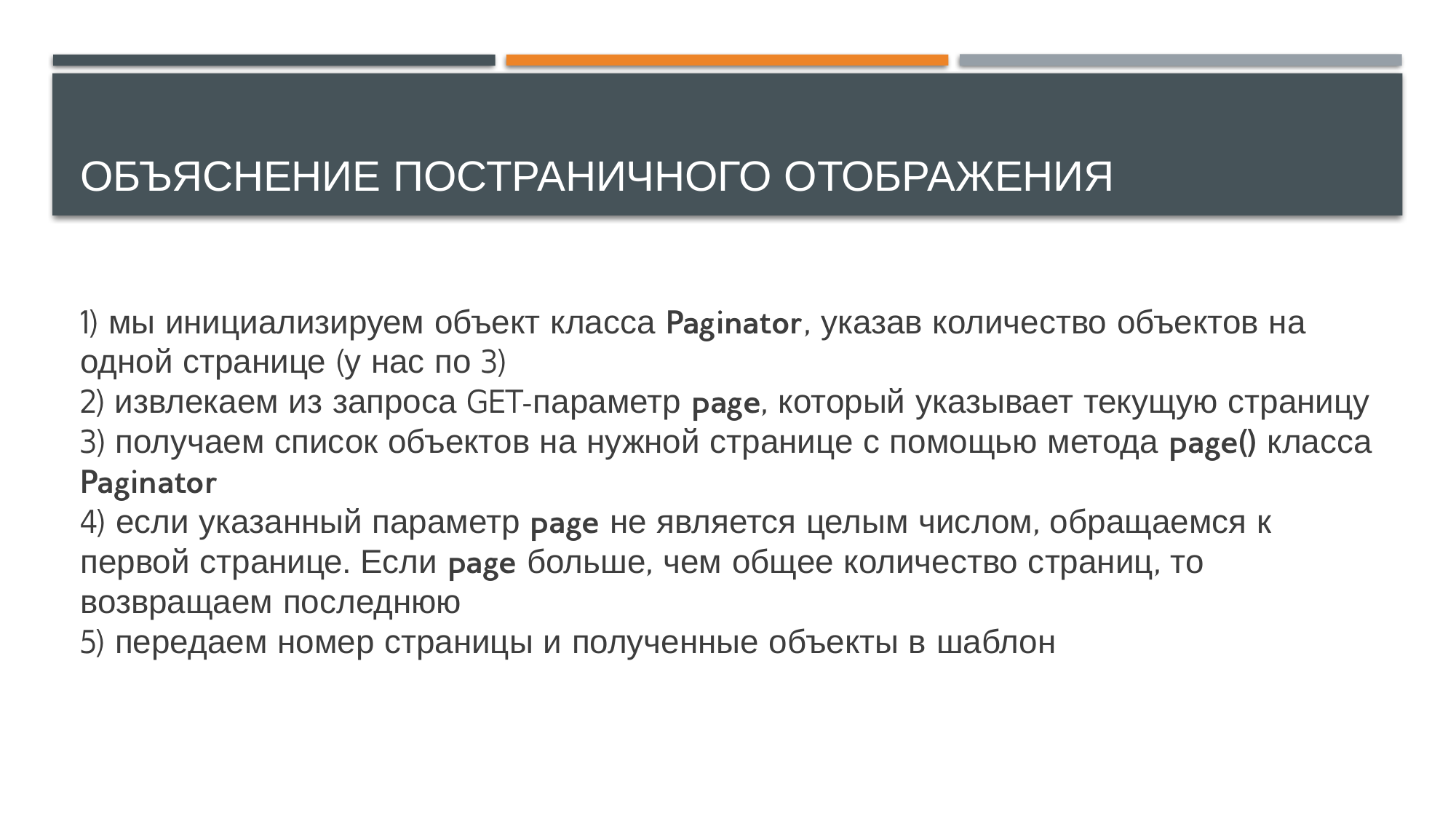

# Объяснение Постраничного отображения
1) мы инициализируем объект класса Paginator, указав количество объектов на одной странице (у нас по 3)
2) извлекаем из запроса GET-параметр page, который указывает текущую страницу
3) получаем список объектов на нужной странице с помощью метода page() класса Paginator
4) если указанный параметр page не является целым числом, обращаемся к первой странице. Если page больше, чем общее количество страниц, то возвращаем последнюю
5) передаем номер страницы и полученные объекты в шаблон